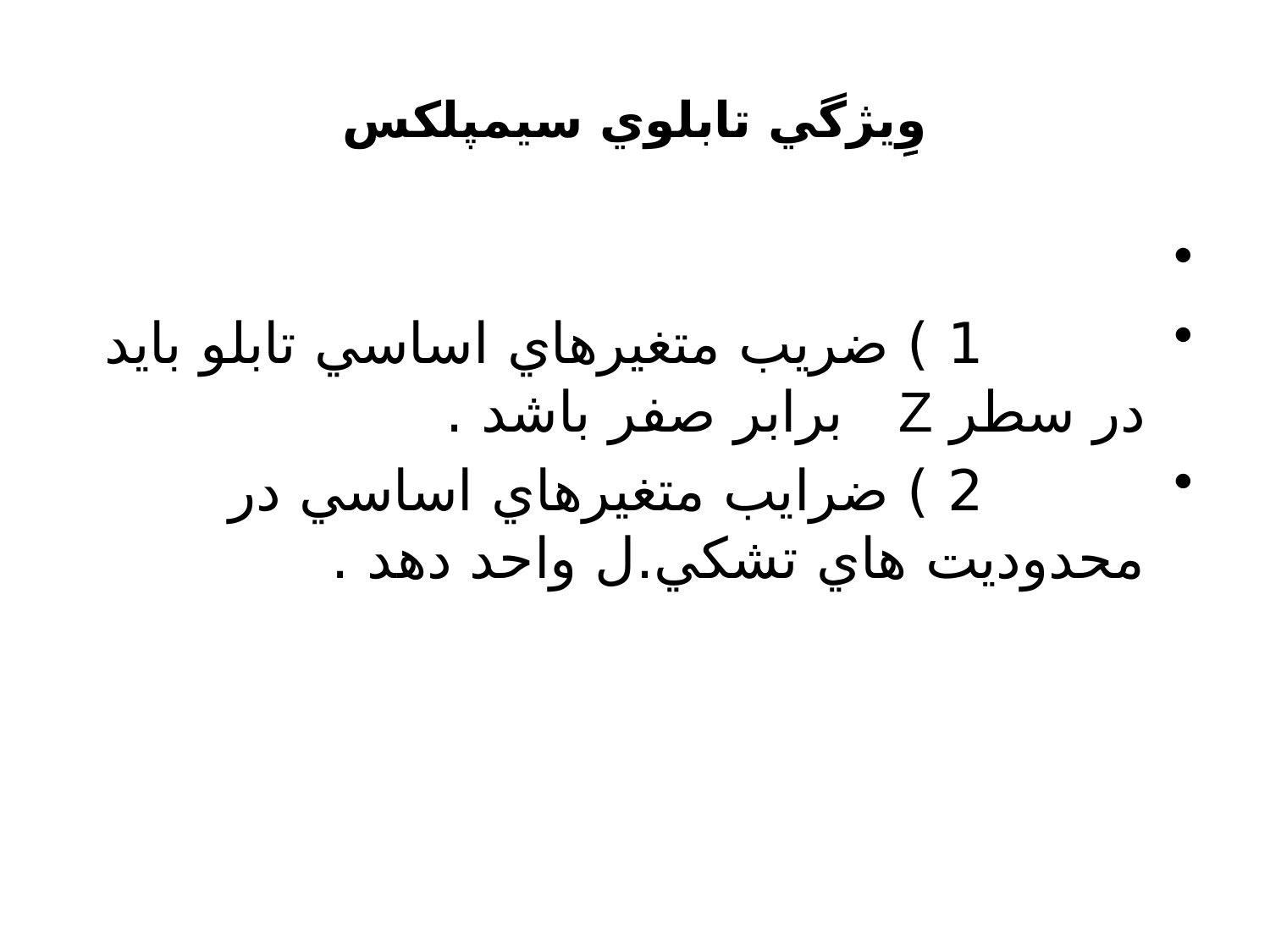

# وِِيژگي تابلوي سيمپلکس

         1 ) ضريب متغيرهاي اساسي تابلو بايد در سطر Z   برابر صفر باشد .
         2 ) ضرايب متغيرهاي اساسي در محدوديت هاي تشکي.ل واحد دهد .